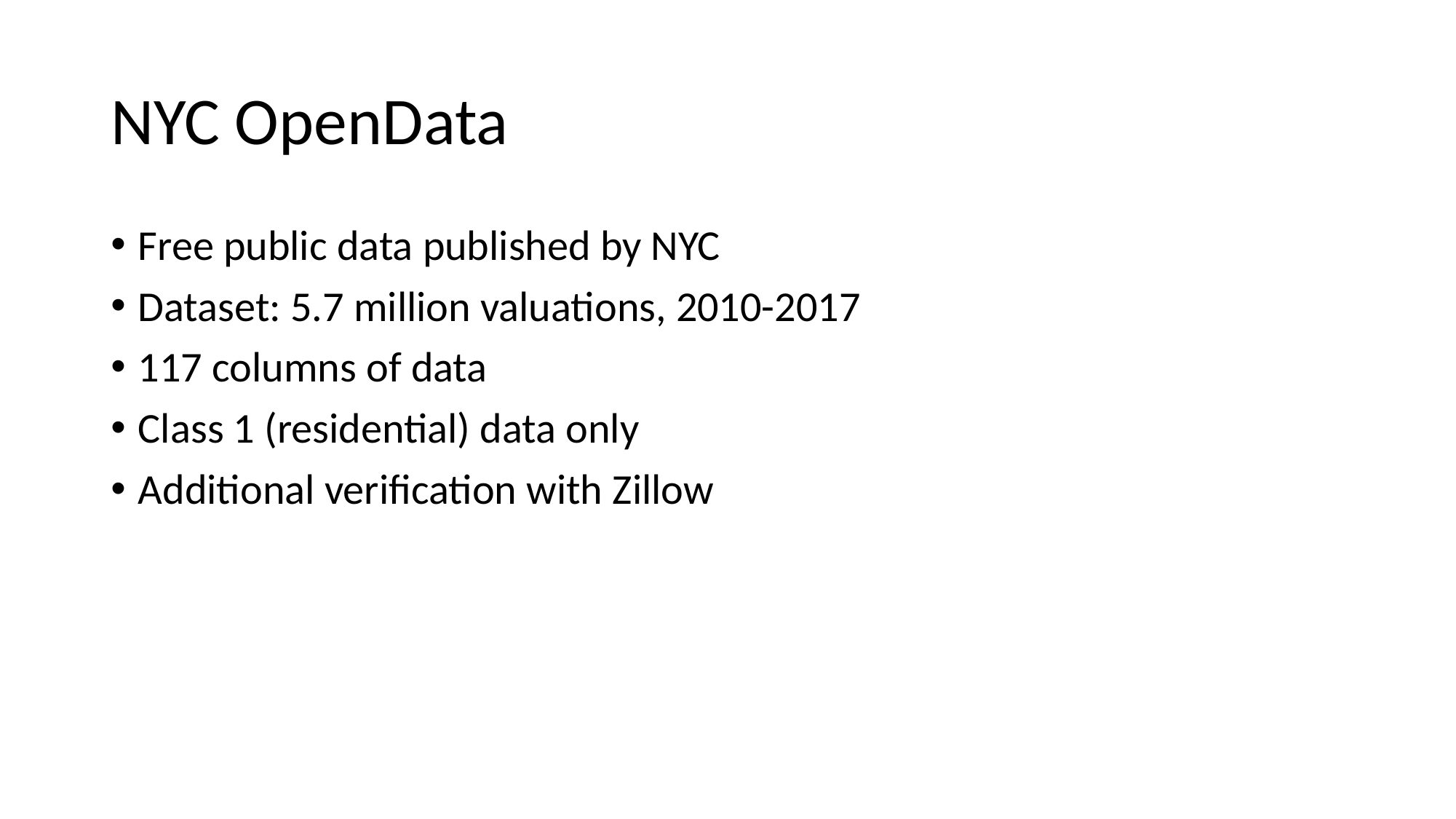

# NYC OpenData
Free public data published by NYC
Dataset: 5.7 million valuations, 2010-2017
117 columns of data
Class 1 (residential) data only
Additional verification with Zillow